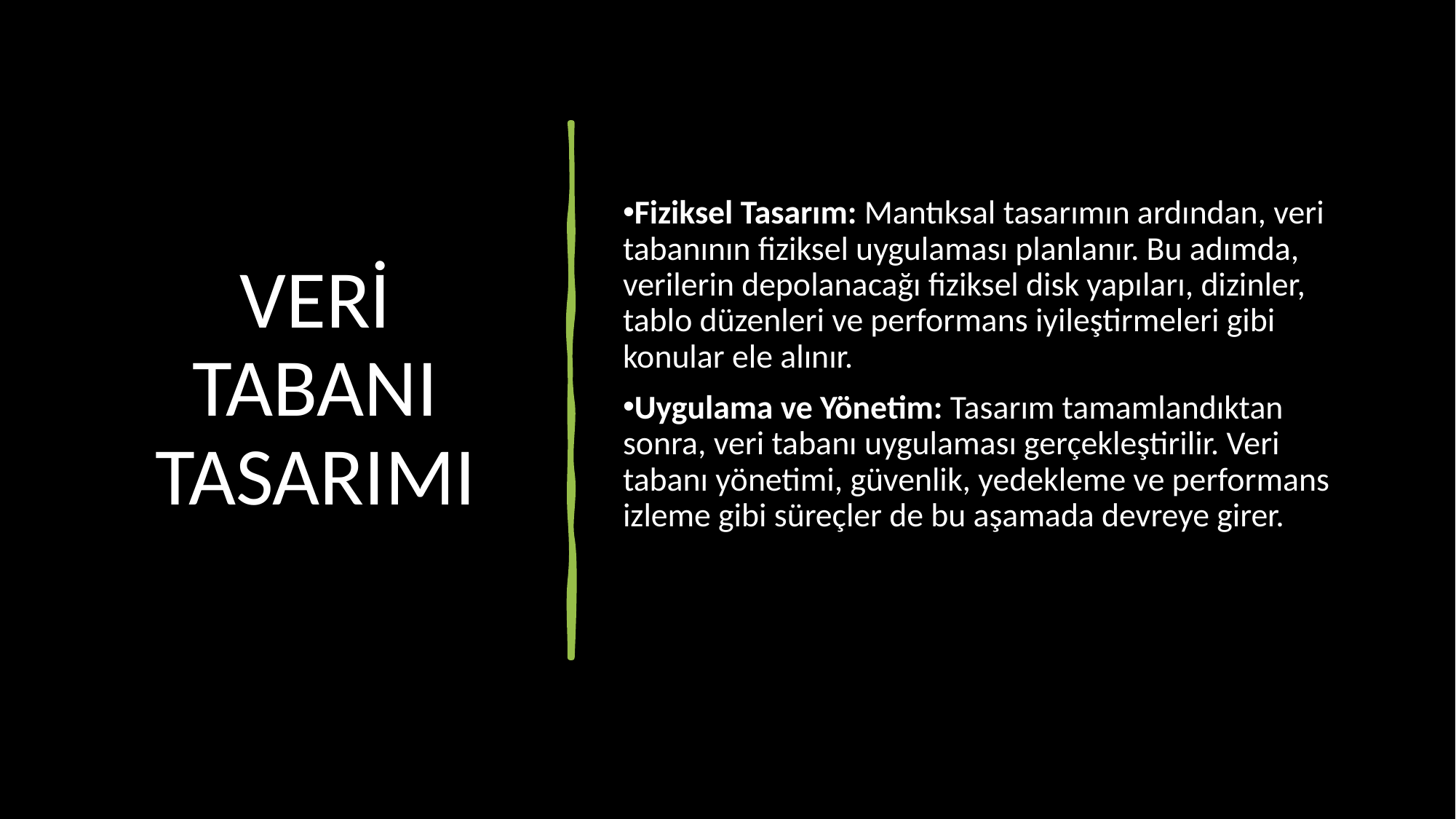

# VERİ TABANI TASARIMI
Fiziksel Tasarım: Mantıksal tasarımın ardından, veri tabanının fiziksel uygulaması planlanır. Bu adımda, verilerin depolanacağı fiziksel disk yapıları, dizinler, tablo düzenleri ve performans iyileştirmeleri gibi konular ele alınır.
Uygulama ve Yönetim: Tasarım tamamlandıktan sonra, veri tabanı uygulaması gerçekleştirilir. Veri tabanı yönetimi, güvenlik, yedekleme ve performans izleme gibi süreçler de bu aşamada devreye girer.